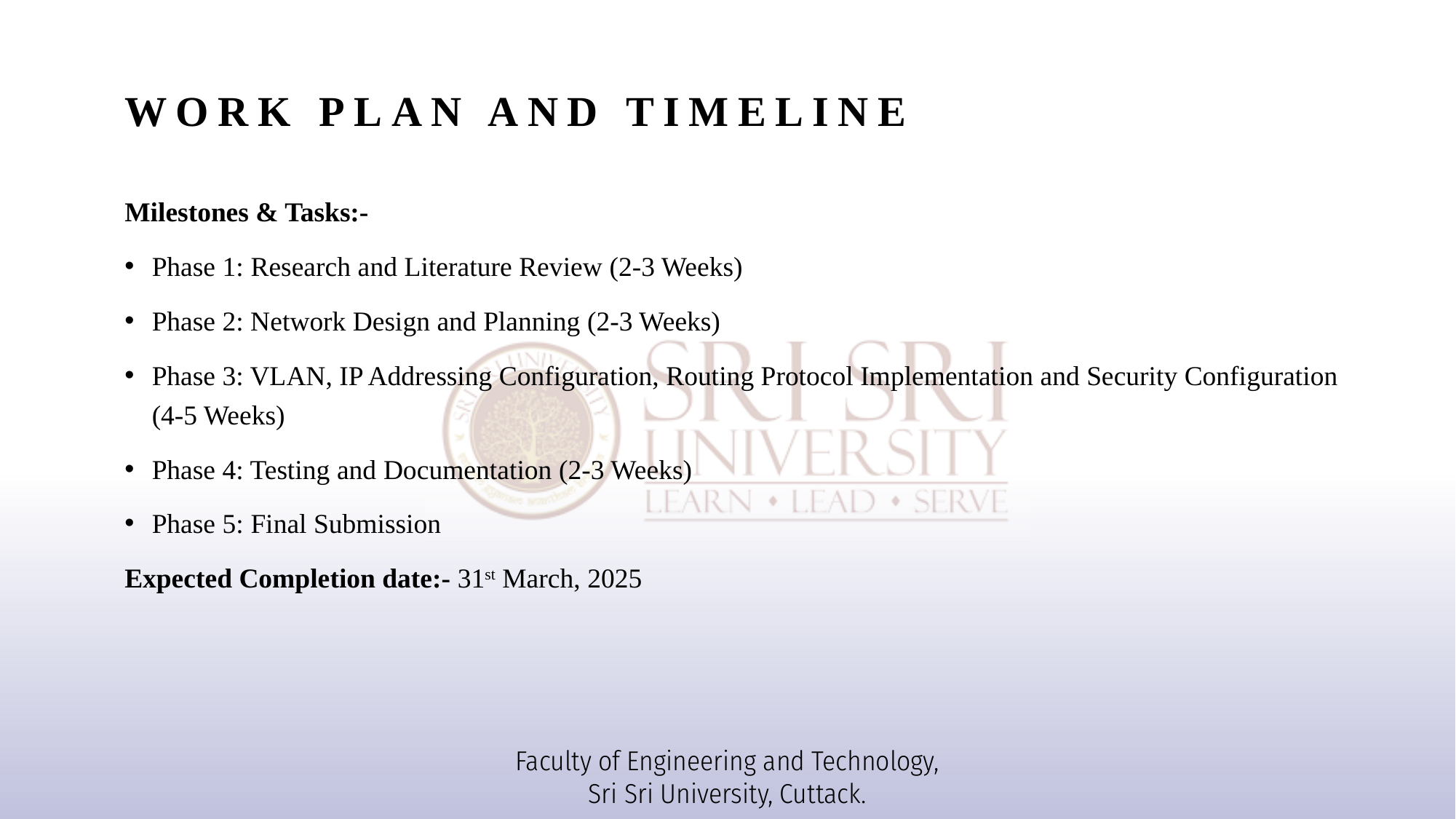

# Work Plan and Timeline
Milestones & Tasks:-
Phase 1: Research and Literature Review (2-3 Weeks)
Phase 2: Network Design and Planning (2-3 Weeks)
Phase 3: VLAN, IP Addressing Configuration, Routing Protocol Implementation and Security Configuration (4-5 Weeks)
Phase 4: Testing and Documentation (2-3 Weeks)
Phase 5: Final Submission
Expected Completion date:- 31st March, 2025